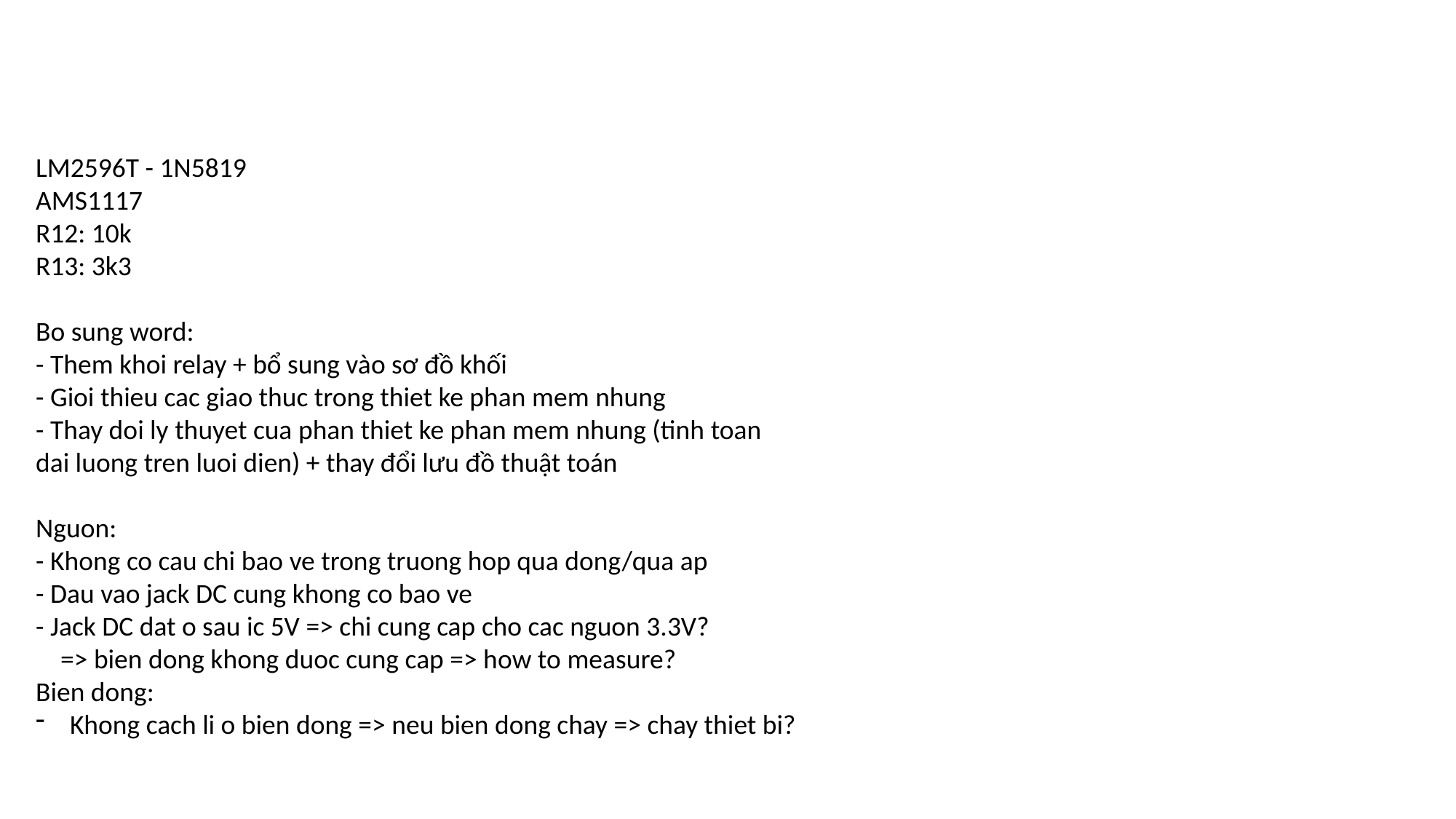

LM2596T - 1N5819
AMS1117
R12: 10k
R13: 3k3

Bo sung word:
- Them khoi relay + bổ sung vào sơ đồ khối
- Gioi thieu cac giao thuc trong thiet ke phan mem nhung
- Thay doi ly thuyet cua phan thiet ke phan mem nhung (tinh toan
dai luong tren luoi dien) + thay đổi lưu đồ thuật toán

Nguon:
- Khong co cau chi bao ve trong truong hop qua dong/qua ap
- Dau vao jack DC cung khong co bao ve
- Jack DC dat o sau ic 5V => chi cung cap cho cac nguon 3.3V?
    => bien dong khong duoc cung cap => how to measure?
Bien dong:
Khong cach li o bien dong => neu bien dong chay => chay thiet bi?